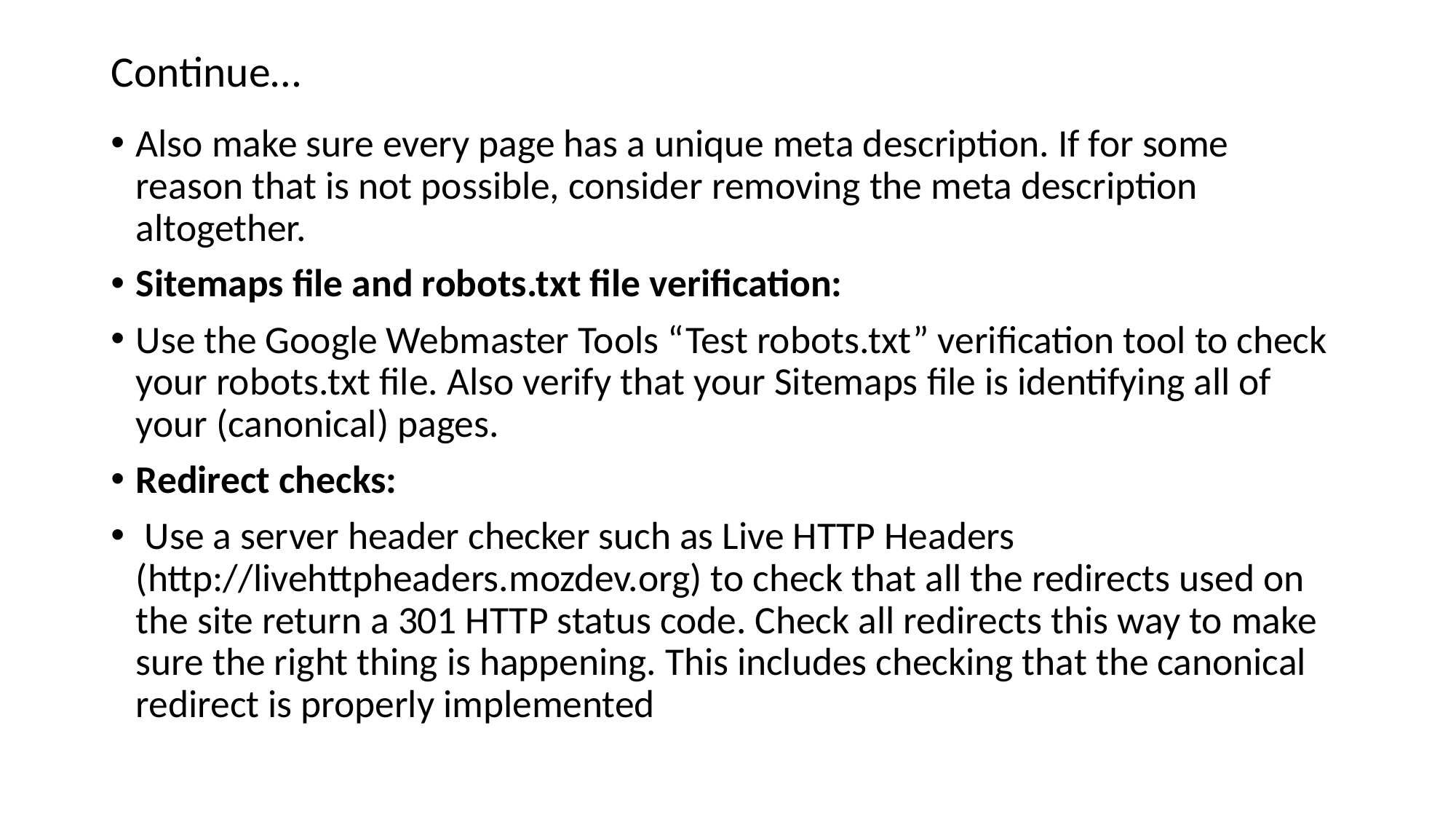

# Continue…
Also make sure every page has a unique meta description. If for some reason that is not possible, consider removing the meta description altogether.
Sitemaps file and robots.txt file verification:
Use the Google Webmaster Tools “Test robots.txt” verification tool to check your robots.txt file. Also verify that your Sitemaps file is identifying all of your (canonical) pages.
Redirect checks:
 Use a server header checker such as Live HTTP Headers (http://livehttpheaders.mozdev.org) to check that all the redirects used on the site return a 301 HTTP status code. Check all redirects this way to make sure the right thing is happening. This includes checking that the canonical redirect is properly implemented